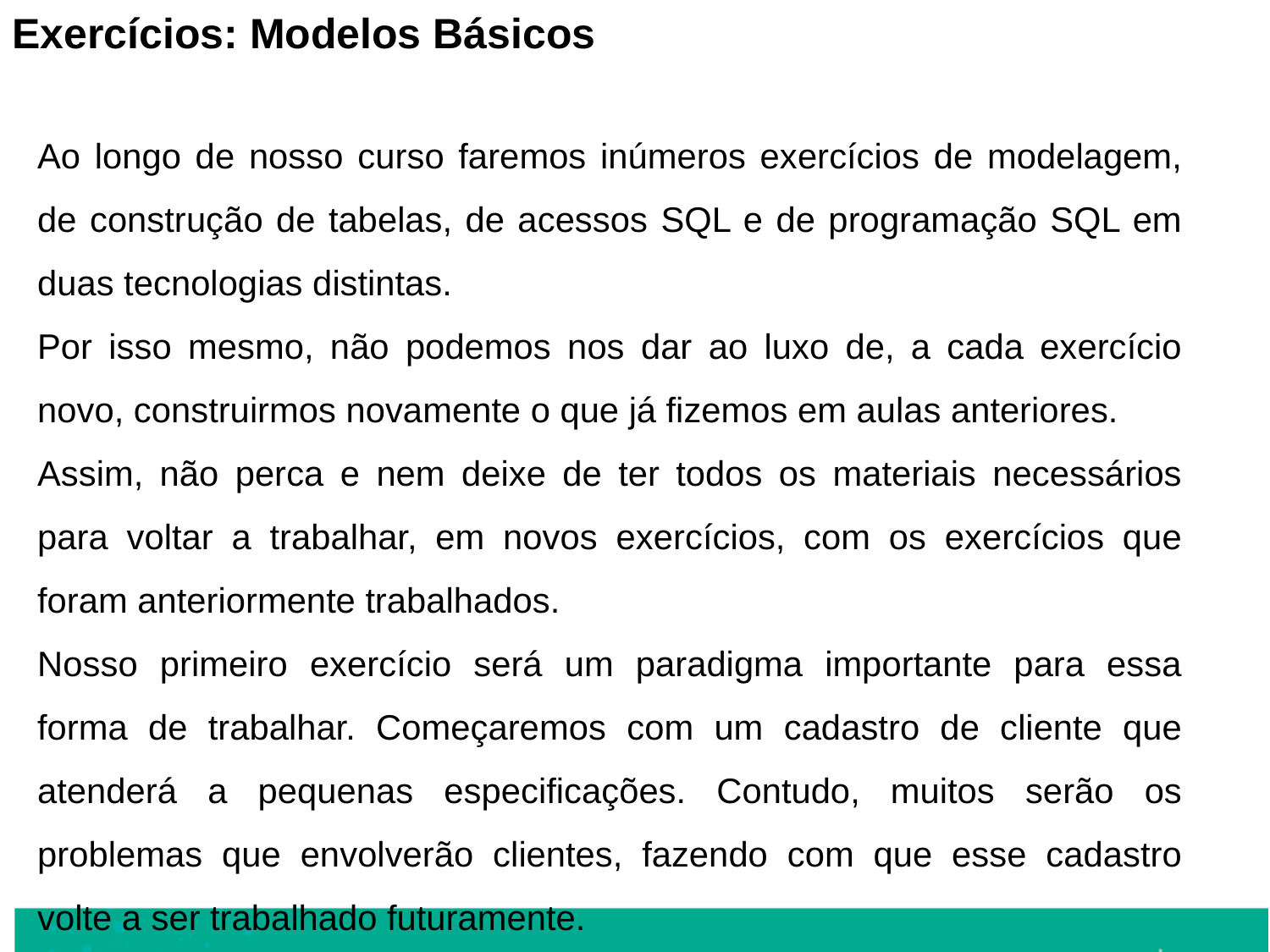

Exercícios: Modelos Básicos
Ao longo de nosso curso faremos inúmeros exercícios de modelagem, de construção de tabelas, de acessos SQL e de programação SQL em duas tecnologias distintas.
Por isso mesmo, não podemos nos dar ao luxo de, a cada exercício novo, construirmos novamente o que já fizemos em aulas anteriores.
Assim, não perca e nem deixe de ter todos os materiais necessários para voltar a trabalhar, em novos exercícios, com os exercícios que foram anteriormente trabalhados.
Nosso primeiro exercício será um paradigma importante para essa forma de trabalhar. Começaremos com um cadastro de cliente que atenderá a pequenas especificações. Contudo, muitos serão os problemas que envolverão clientes, fazendo com que esse cadastro volte a ser trabalhado futuramente.